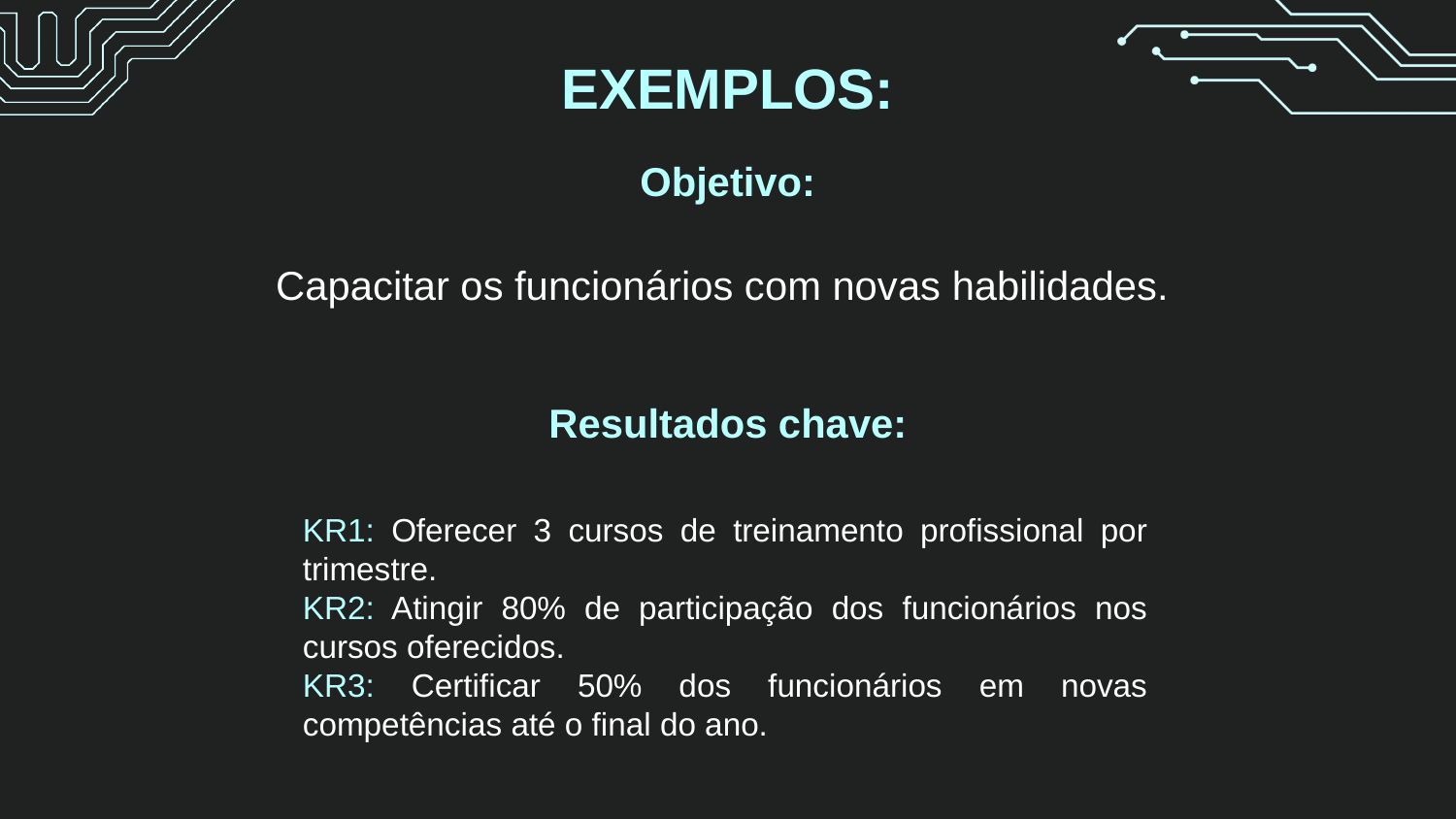

# EXEMPLOS:

Objetivo:

 Capacitar os funcionários com novas habilidades.

Resultados chave:

KR1: Oferecer 3 cursos de treinamento profissional por trimestre.
KR2: Atingir 80% de participação dos funcionários nos cursos oferecidos.
KR3: Certificar 50% dos funcionários em novas competências até o final do ano.